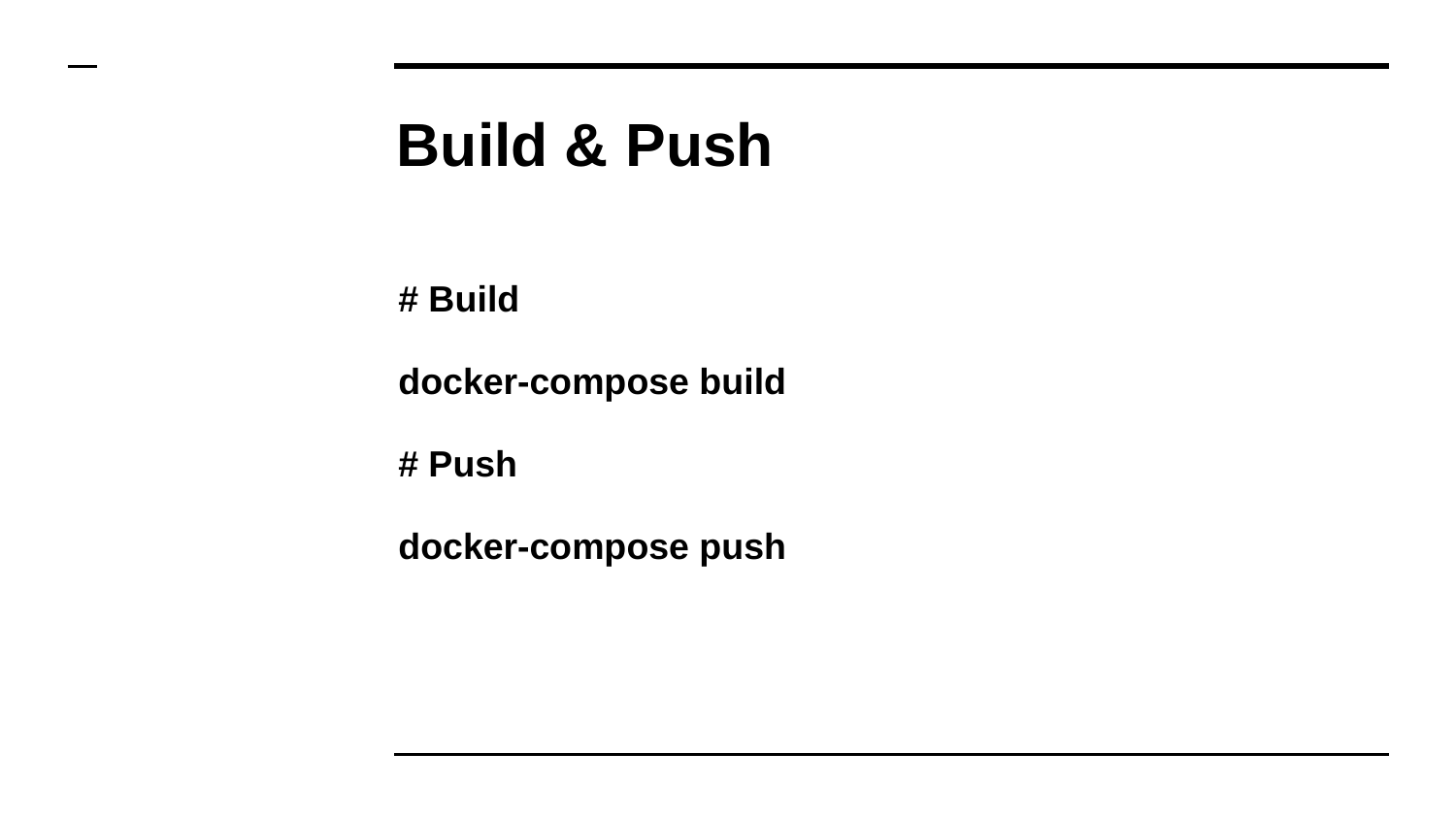

# Build & Push
# Build
docker-compose build
# Push
docker-compose push